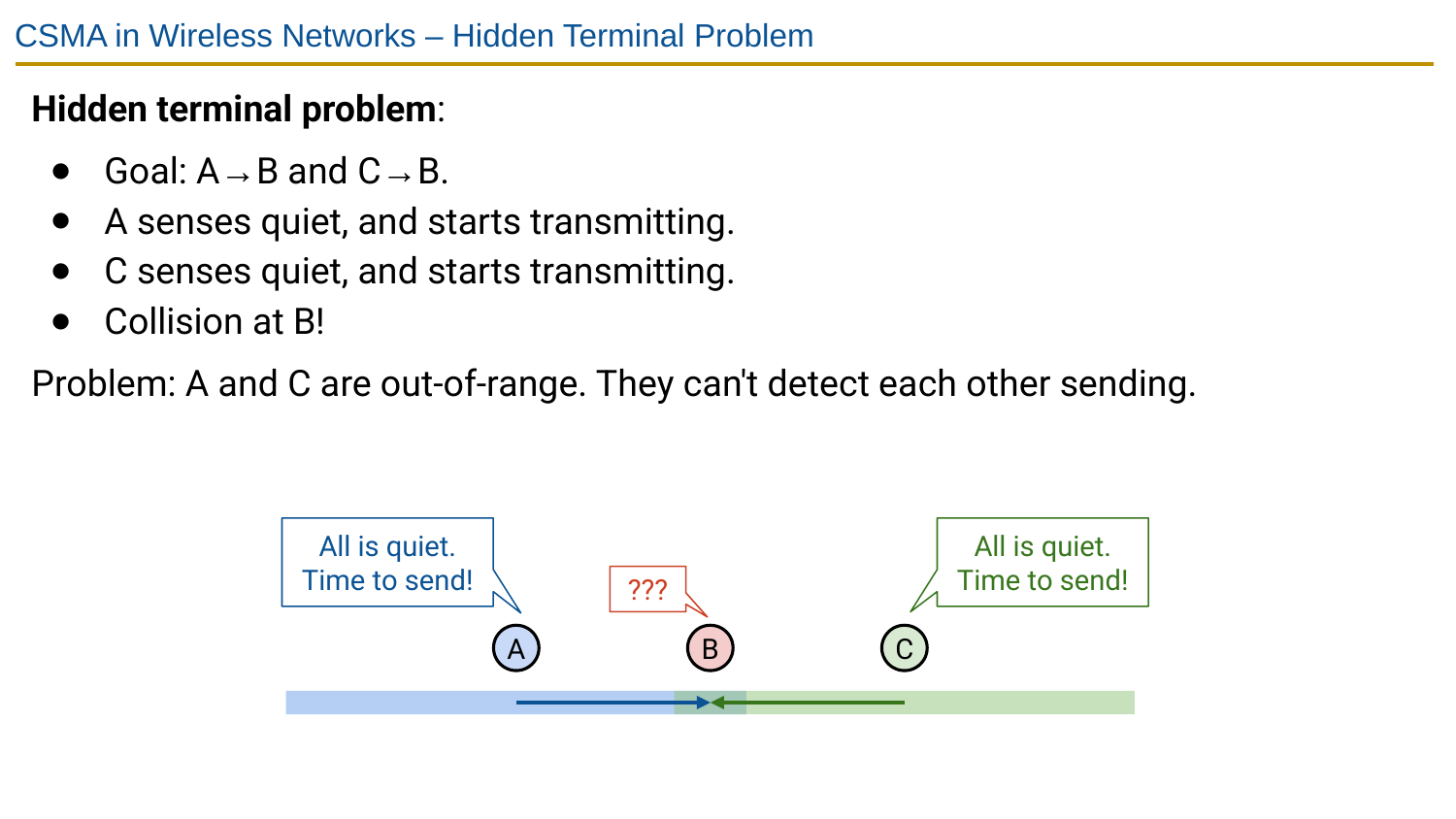

# CSMA in Wireless Networks – Hidden Terminal Problem
Hidden terminal problem:
Goal: A→B and C→B.
A senses quiet, and starts transmitting.
C senses quiet, and starts transmitting.
Collision at B!
Problem: A and C are out-of-range. They can't detect each other sending.
All is quiet.
Time to send!
All is quiet.
Time to send!
???
A
B
C